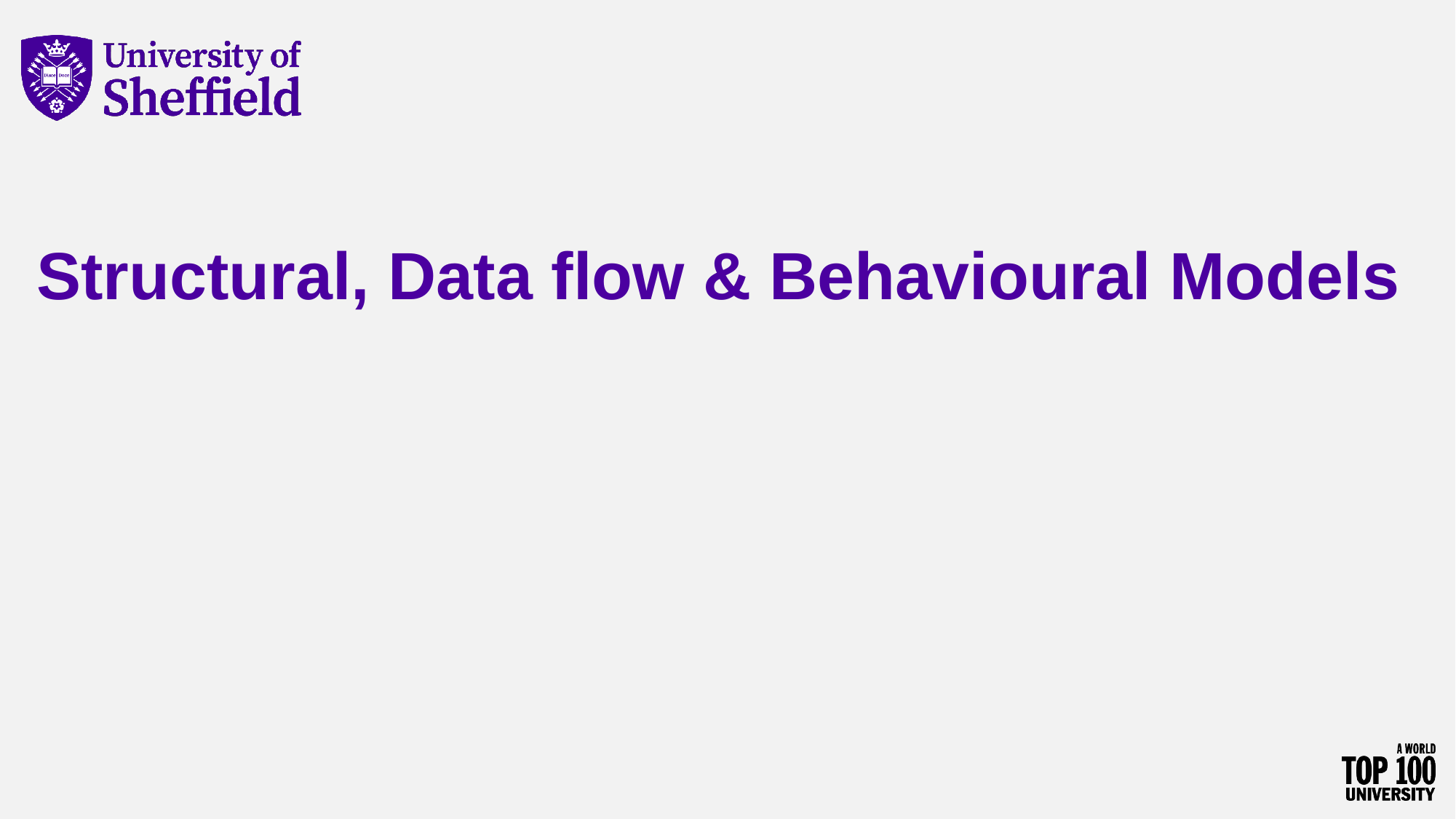

# Structural, Data flow & Behavioural Models